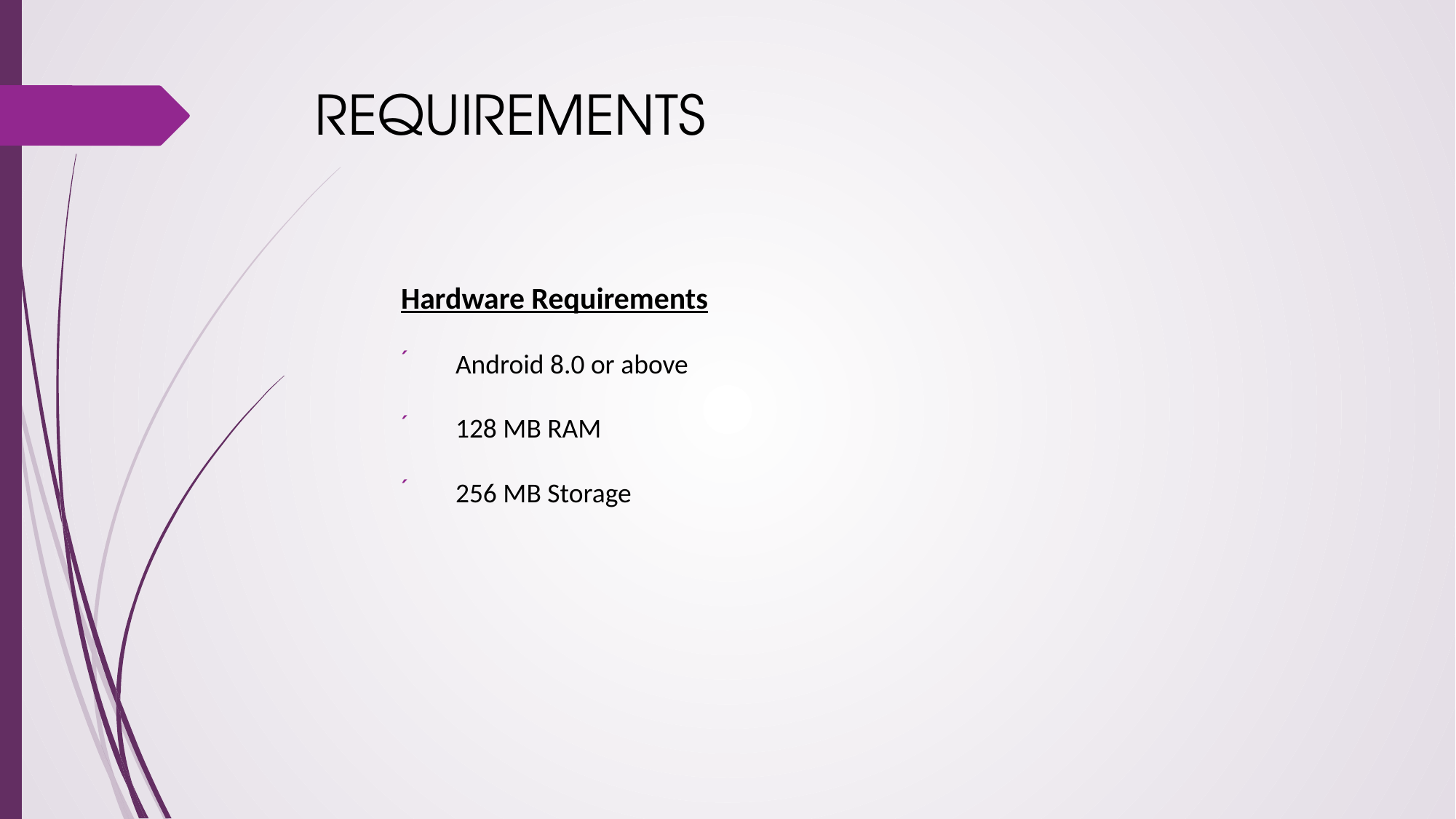

# REQUIREMENTS
Hardware Requirements
Android 8.0 or above
128 MB RAM
256 MB Storage